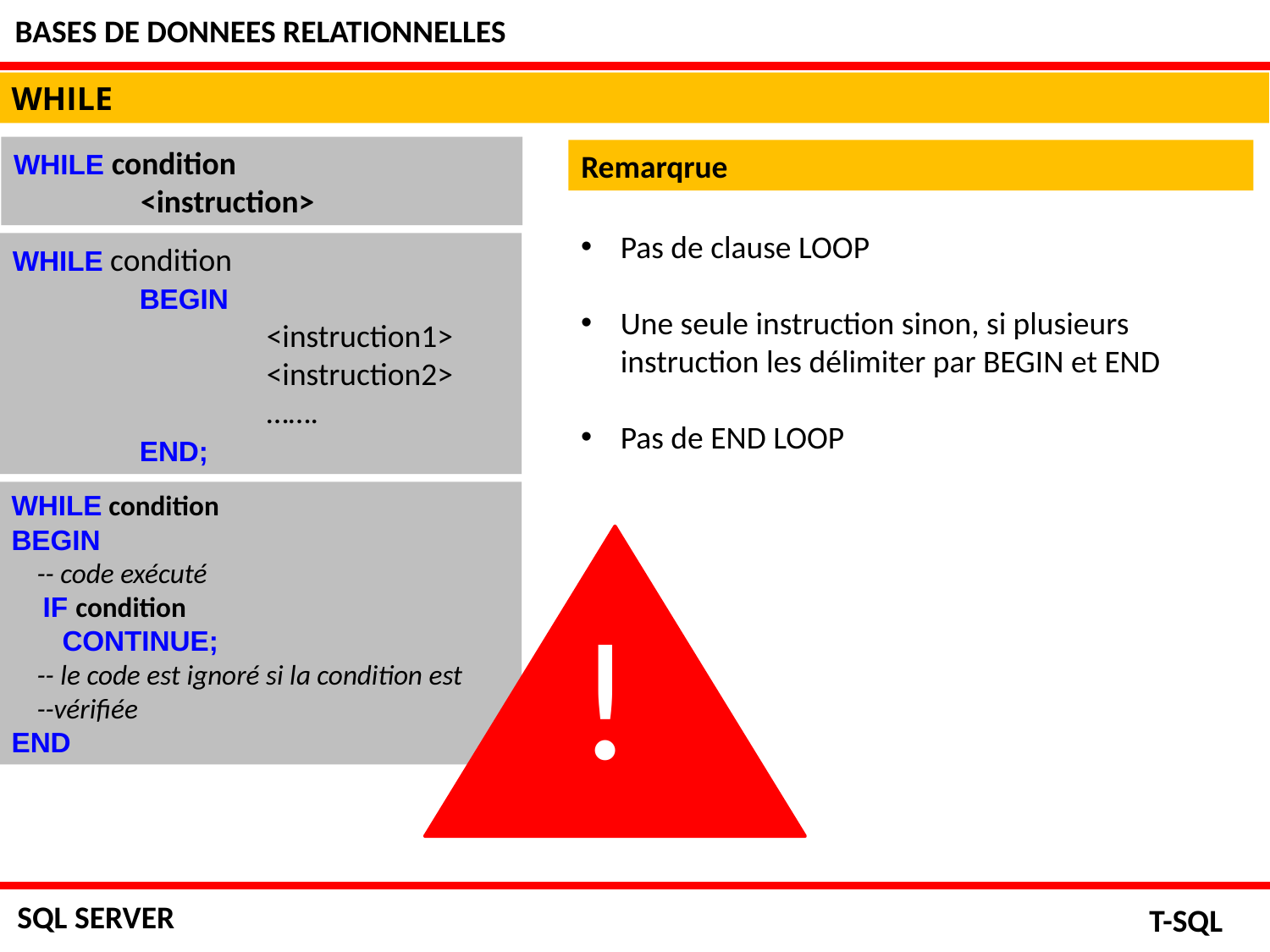

BASES DE DONNEES RELATIONNELLES
WHILE
WHILE condition
	<instruction>
Remarqrue
Pas de clause LOOP

Une seule instruction sinon, si plusieurs instruction les délimiter par BEGIN et END

Pas de END LOOP
WHILE condition
	BEGIN
		<instruction1>
		<instruction2>
		…….
	END;
WHILE condition
BEGIN
    -- code exécuté
    IF condition
        CONTINUE;
    -- le code est ignoré si la condition est
    --vérifiée
END

!
SQL SERVER
T-SQL